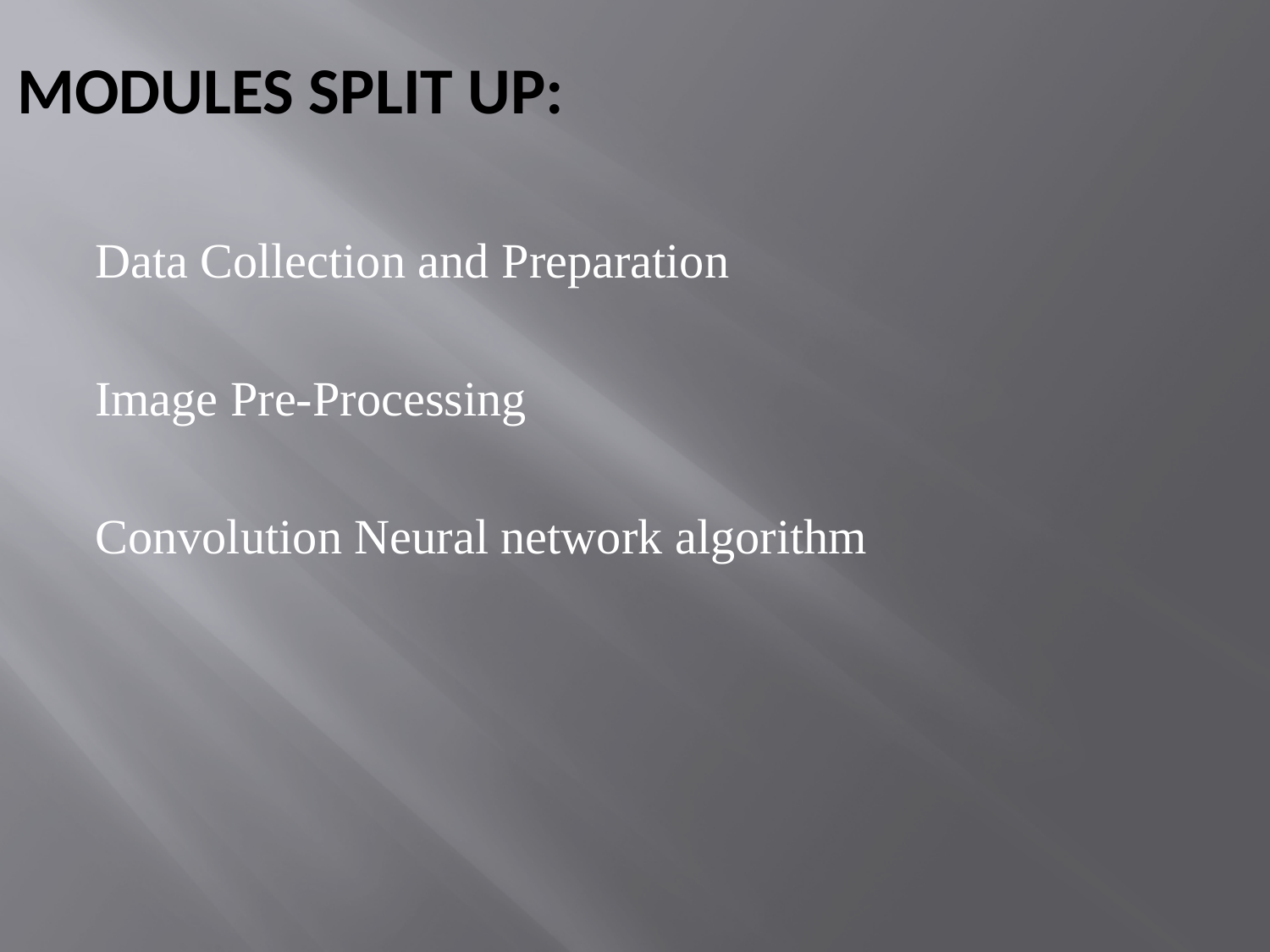

# MODULES SPLIT UP:
Data Collection and Preparation

Image Pre-Processing

Convolution Neural network algorithm